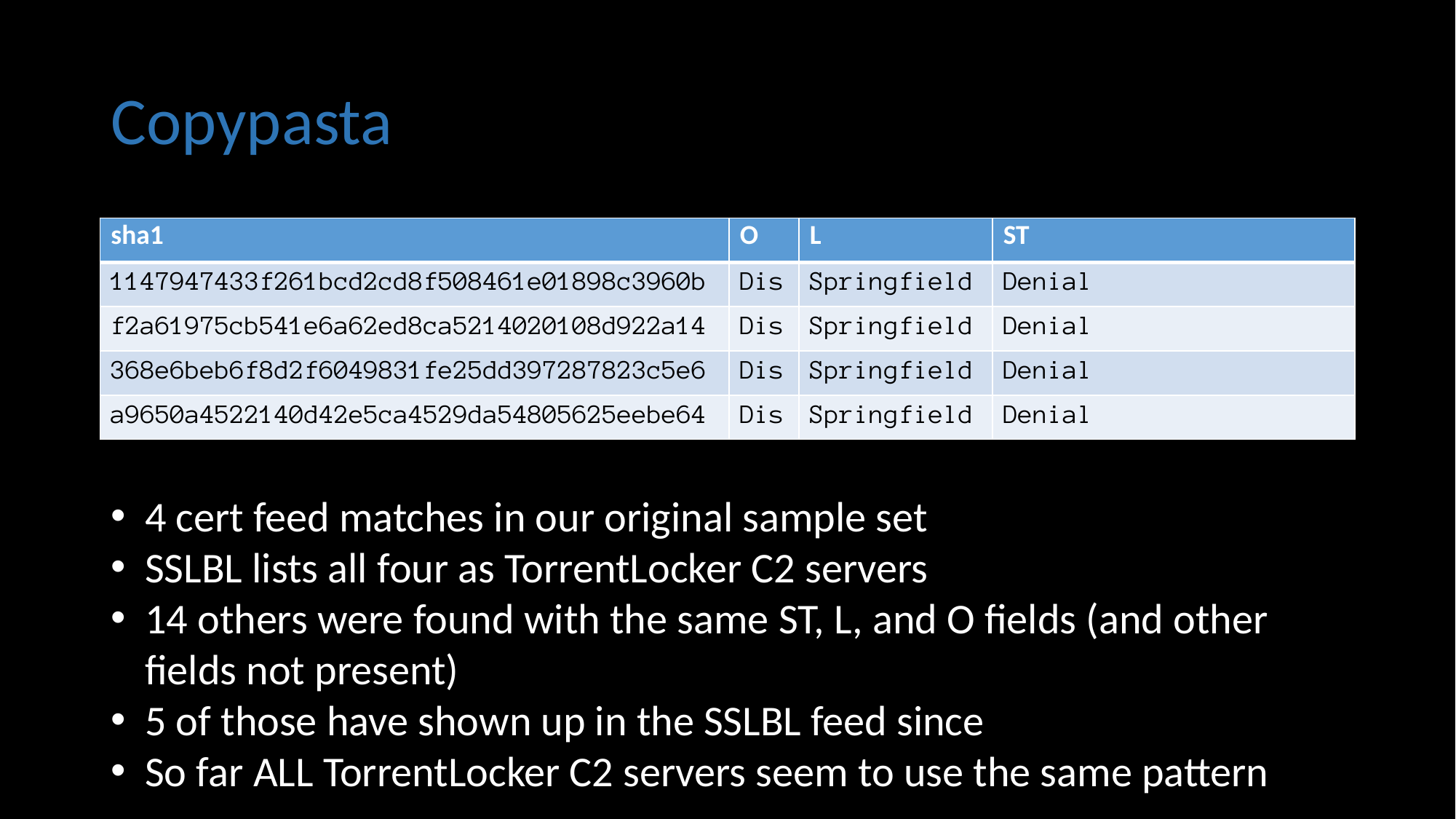

# Copypasta
| sha1 | O | L | ST |
| --- | --- | --- | --- |
| 1147947433f261bcd2cd8f508461e01898c3960b | Dis | Springfield | Denial |
| f2a61975cb541e6a62ed8ca5214020108d922a14 | Dis | Springfield | Denial |
| 368e6beb6f8d2f6049831fe25dd397287823c5e6 | Dis | Springfield | Denial |
| a9650a4522140d42e5ca4529da54805625eebe64 | Dis | Springfield | Denial |
4 cert feed matches in our original sample set
SSLBL lists all four as TorrentLocker C2 servers
14 others were found with the same ST, L, and O fields (and other fields not present)
5 of those have shown up in the SSLBL feed since
So far ALL TorrentLocker C2 servers seem to use the same pattern